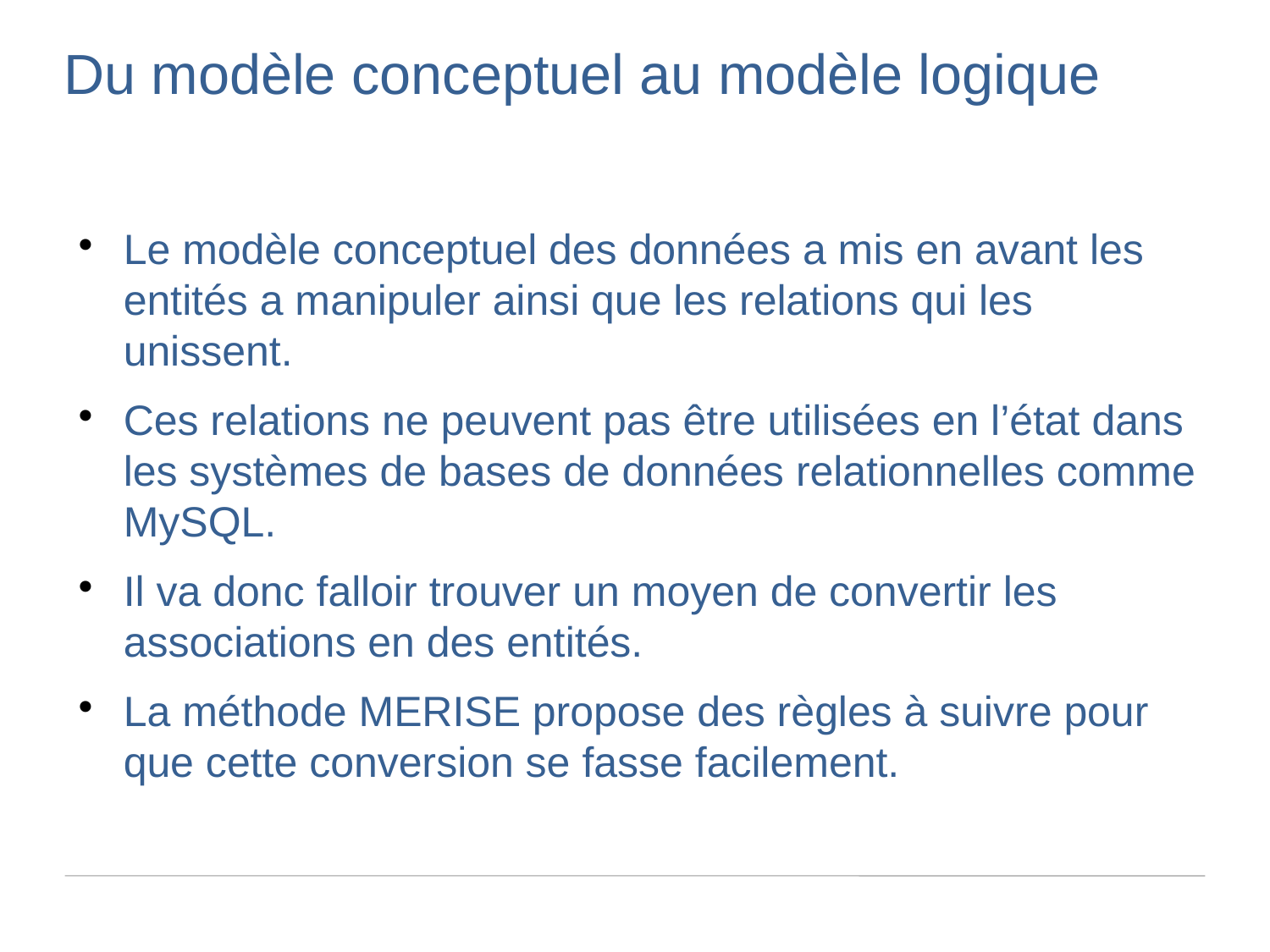

Du modèle conceptuel au modèle logique
Le modèle conceptuel des données a mis en avant les entités a manipuler ainsi que les relations qui les unissent.
Ces relations ne peuvent pas être utilisées en l’état dans les systèmes de bases de données relationnelles comme MySQL.
Il va donc falloir trouver un moyen de convertir les associations en des entités.
La méthode MERISE propose des règles à suivre pour que cette conversion se fasse facilement.